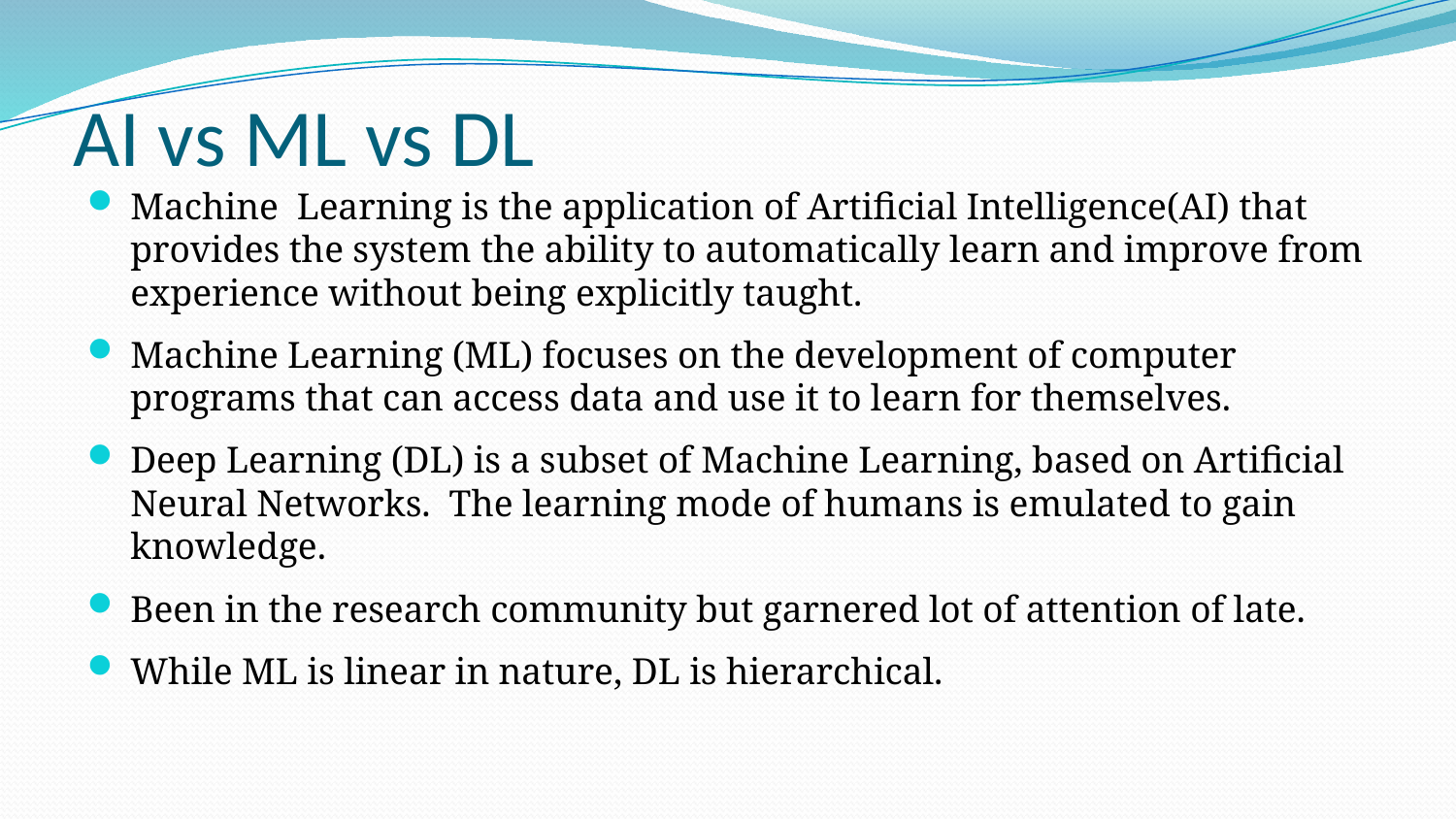

# AI vs ML vs DL
Machine  Learning is the application of Artificial Intelligence(AI) that provides the system the ability to automatically learn and improve from experience without being explicitly taught.
Machine Learning (ML) focuses on the development of computer programs that can access data and use it to learn for themselves.
Deep Learning (DL) is a subset of Machine Learning, based on Artificial Neural Networks.  The learning mode of humans is emulated to gain knowledge.
Been in the research community but garnered lot of attention of late.
While ML is linear in nature, DL is hierarchical.